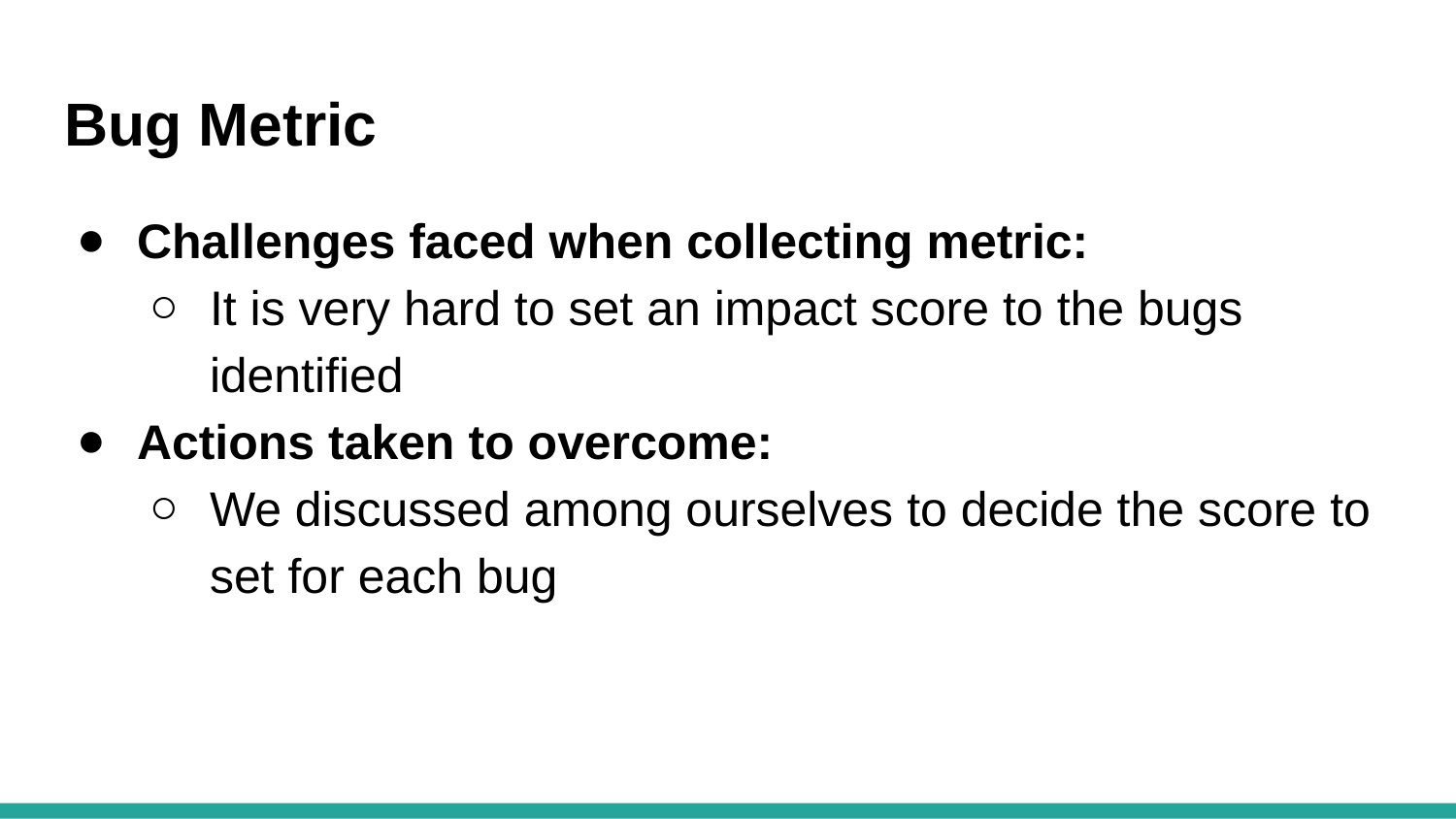

# Bug Metric
Challenges faced when collecting metric:
It is very hard to set an impact score to the bugs identified
Actions taken to overcome:
We discussed among ourselves to decide the score to set for each bug